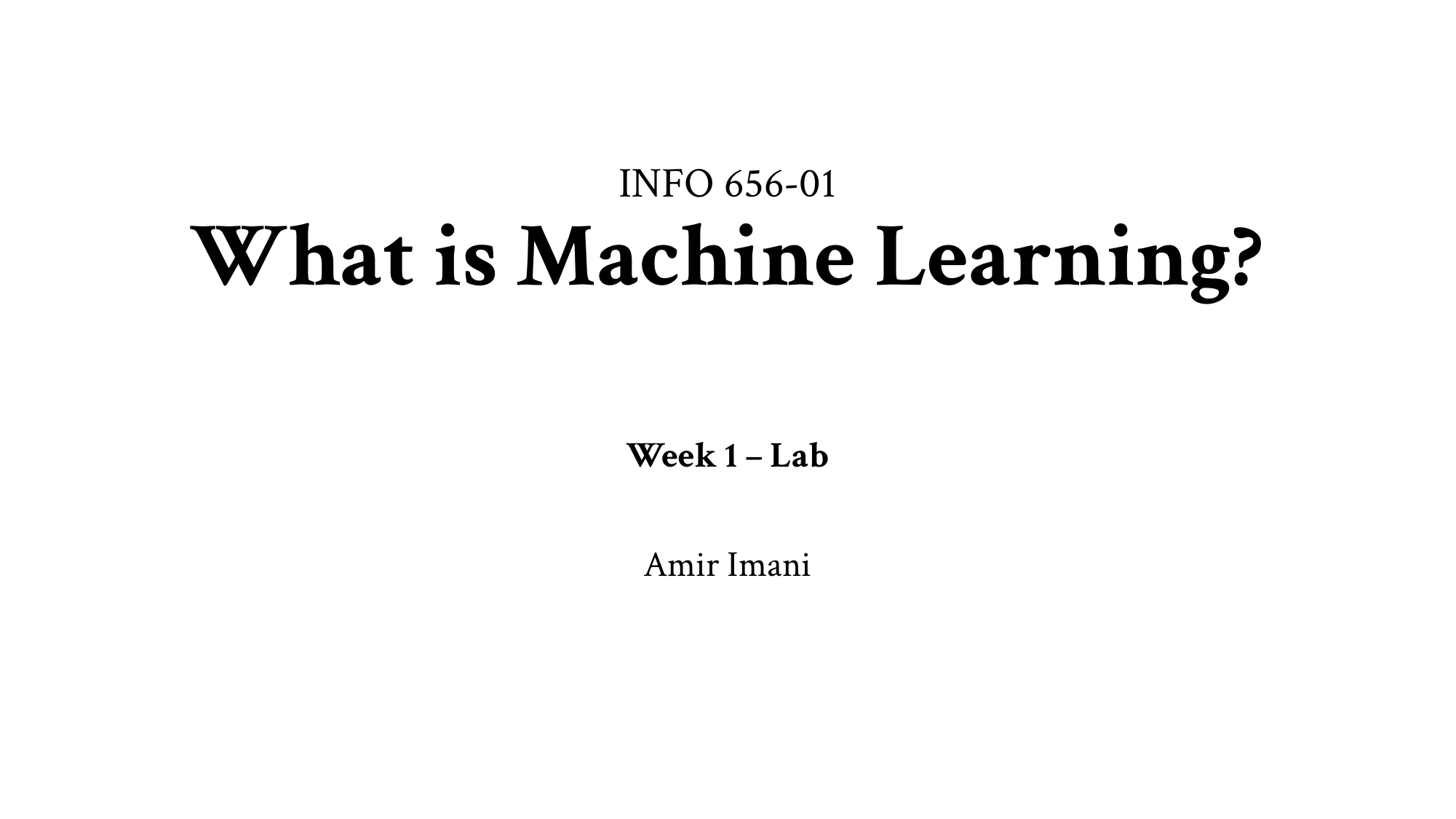

# INFO 656-01 What is Machine Learning?
Week 1 – Lab

Amir Imani